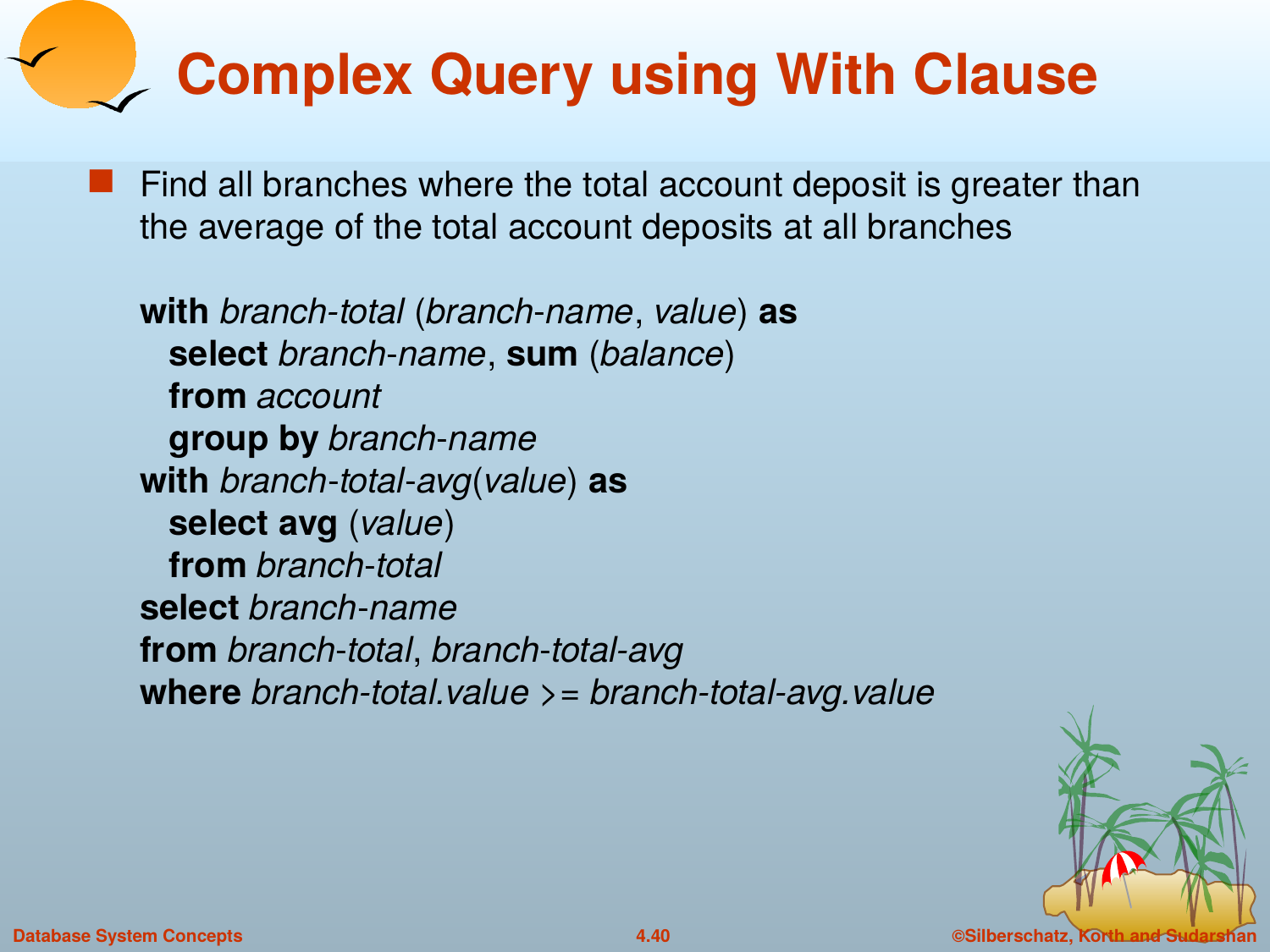

# Complex Query using With Clause
Find all branches where the total account deposit is greater than the average of the total account deposits at all branches
with branch-total (branch-name, value) as
   select branch-name, sum (balance)
   from account
   group by branch-name
with branch-total-avg(value) as
   select avg (value)
   from branch-total
select branch-name
from branch-total, branch-total-avg
where branch-total.value >= branch-total-avg.value